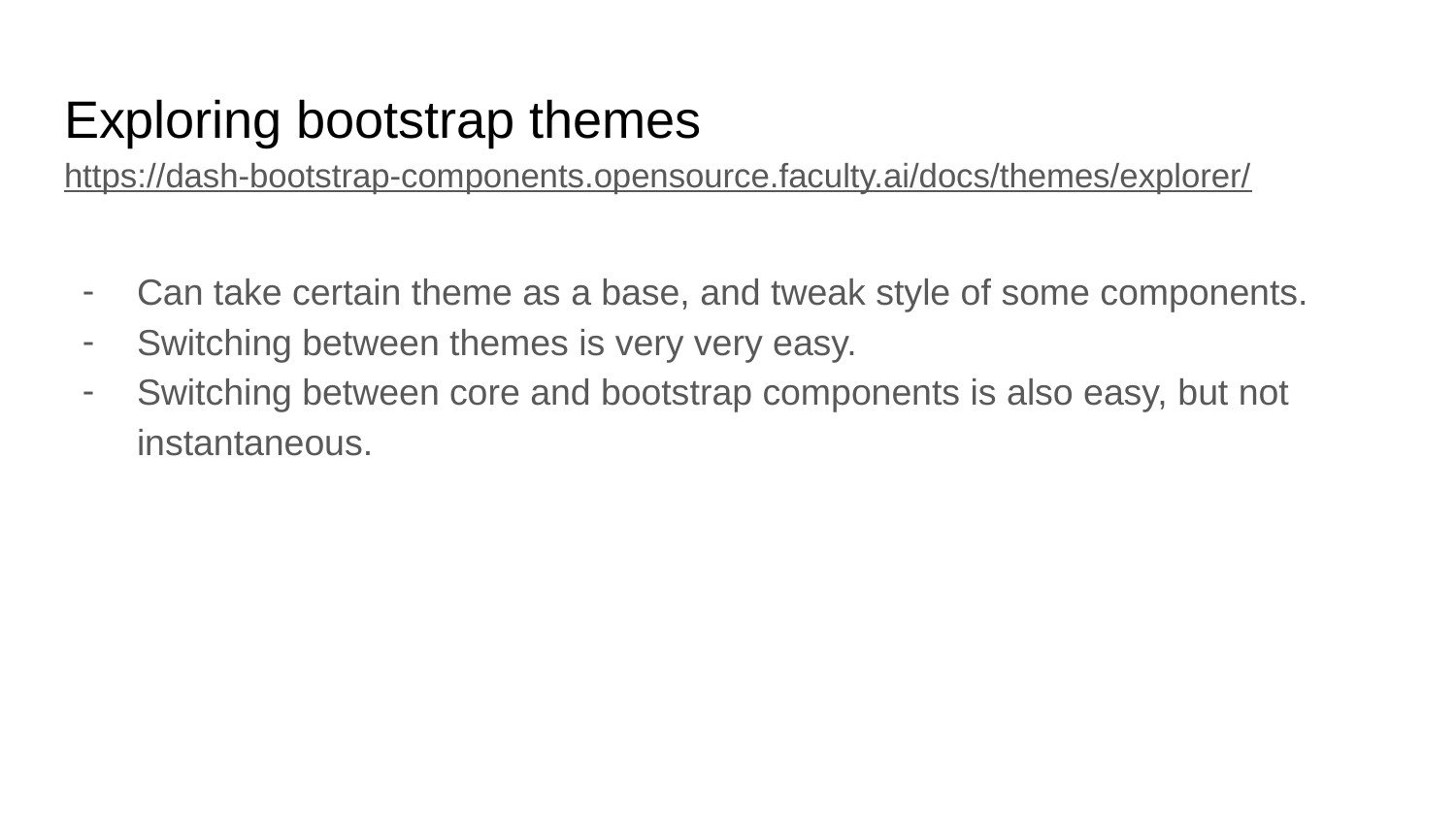

# Exploring bootstrap themes
https://dash-bootstrap-components.opensource.faculty.ai/docs/themes/explorer/

Can take certain theme as a base, and tweak style of some components.
Switching between themes is very very easy.
Switching between core and bootstrap components is also easy, but not instantaneous.